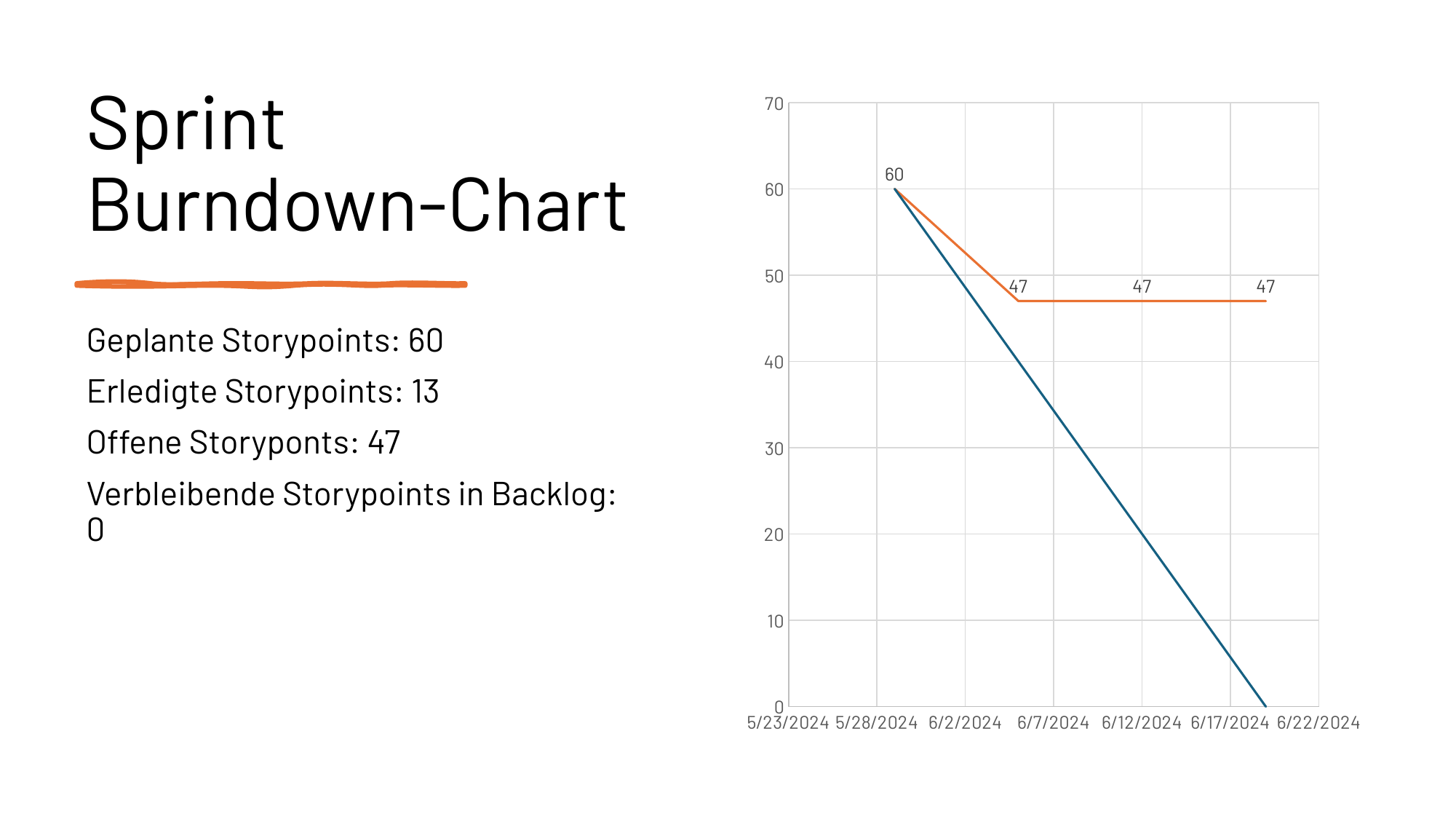

# Sprint Burndown-Chart

### Chart

| Category | Y-Werte | test |
|---|---|---|
Geplante Storypoints: 60
Erledigte Storypoints: 13
Offene Storyponts: 47
Verbleibende Storypoints in Backlog: 0